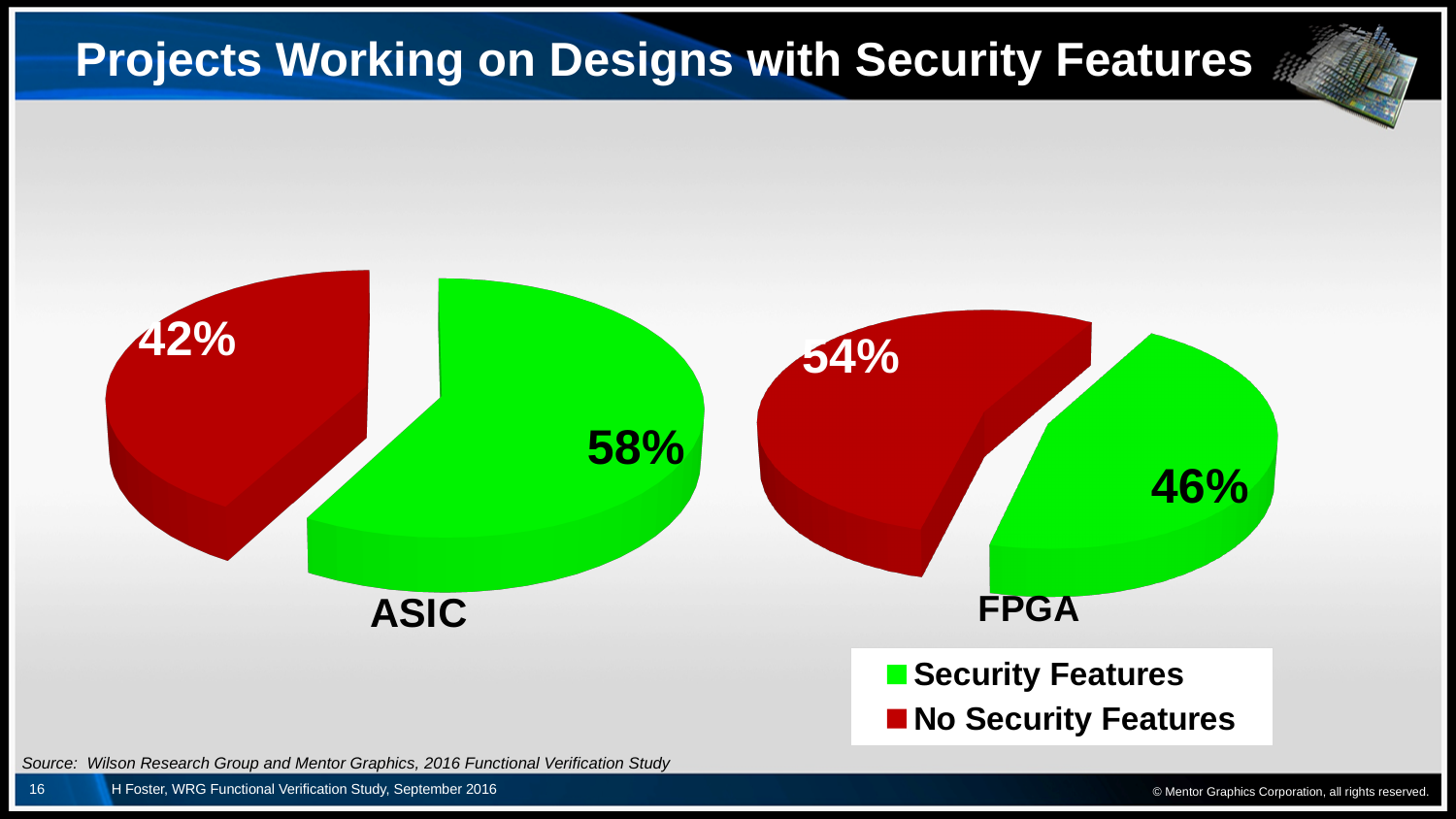

# Projects Working on Designs with Security Features

[unsupported chart]

[unsupported chart]

© Mentor Graphics Corporation, all rights reserved.
Source:  Wilson Research Group and Mentor Graphics, 2016 Functional Verification Study
16
H Foster, WRG Functional Verification Study, September 2016